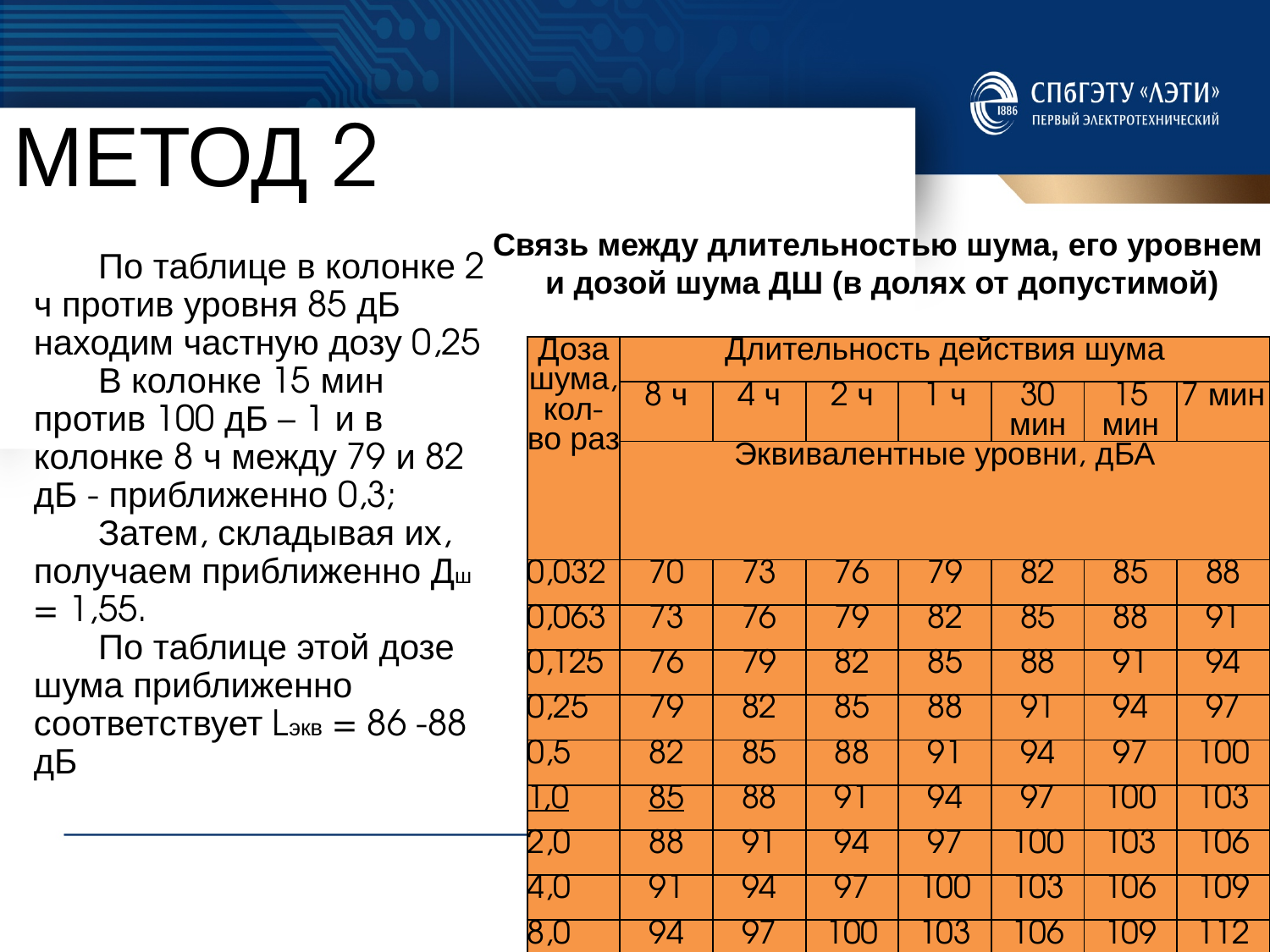

# Метод 2
Связь между длительностью шума, его уровнем
и дозой шума ДШ (в долях от допустимой)
По таблице в колонке 2 ч против уровня 85 дБ находим частную дозу 0,25
В колонке 15 мин против 100 дБ – 1 и в колонке 8 ч между 79 и 82 дБ - приближенно 0,3;
Затем, складывая их, получаем приближенно Дш = 1,55.
По таблице этой дозе шума приближенно соответствует Lэкв = 86 -88 дБ
| Доза шума, кол-во раз | Длительность действия шума |  |  |  |  |  |  |
| --- | --- | --- | --- | --- | --- | --- | --- |
|  | 8 ч | 4 ч | 2 ч | 1 ч | 30 мин | 15 мин | 7 мин |
|  | Эквивалентные уровни, дБА |  |  |  |  |  |  |
| 0,032 | 70 | 73 | 76 | 79 | 82 | 85 | 88 |
| 0,063 | 73 | 76 | 79 | 82 | 85 | 88 | 91 |
| 0,125 | 76 | 79 | 82 | 85 | 88 | 91 | 94 |
| 0,25 | 79 | 82 | 85 | 88 | 91 | 94 | 97 |
| 0,5 | 82 | 85 | 88 | 91 | 94 | 97 | 100 |
| 1,0 | 85 | 88 | 91 | 94 | 97 | 100 | 103 |
| 2,0 | 88 | 91 | 94 | 97 | 100 | 103 | 106 |
| 4,0 | 91 | 94 | 97 | 100 | 103 | 106 | 109 |
| 8,0 | 94 | 97 | 100 | 103 | 106 | 109 | 112 |
| 16 | 97 | 100 | 103 | 106 | 109 | 112 | 115 |
| 32 | 100 | 103 | 106 | 109 | 112 | 115 | 118 |